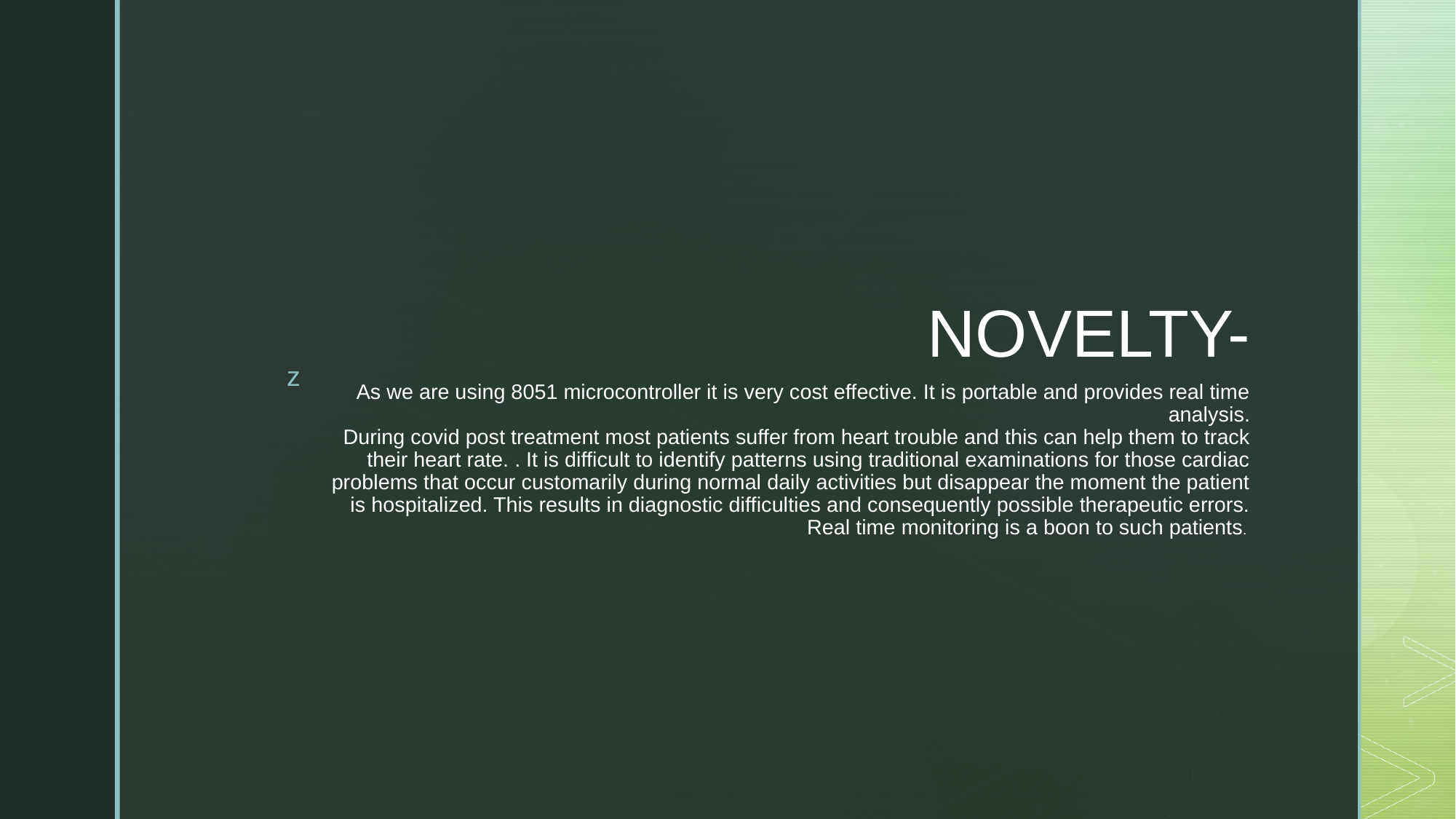

NOVELTY-
# As we are using 8051 microcontroller it is very cost effective. It is portable and provides real time analysis. During covid post treatment most patients suffer from heart trouble and this can help them to track their heart rate. . It is difficult to identify patterns using traditional examinations for those cardiac problems that occur customarily during normal daily activities but disappear the moment the patient is hospitalized. This results in diagnostic difficulties and consequently possible therapeutic errors. Real time monitoring is a boon to such patients.